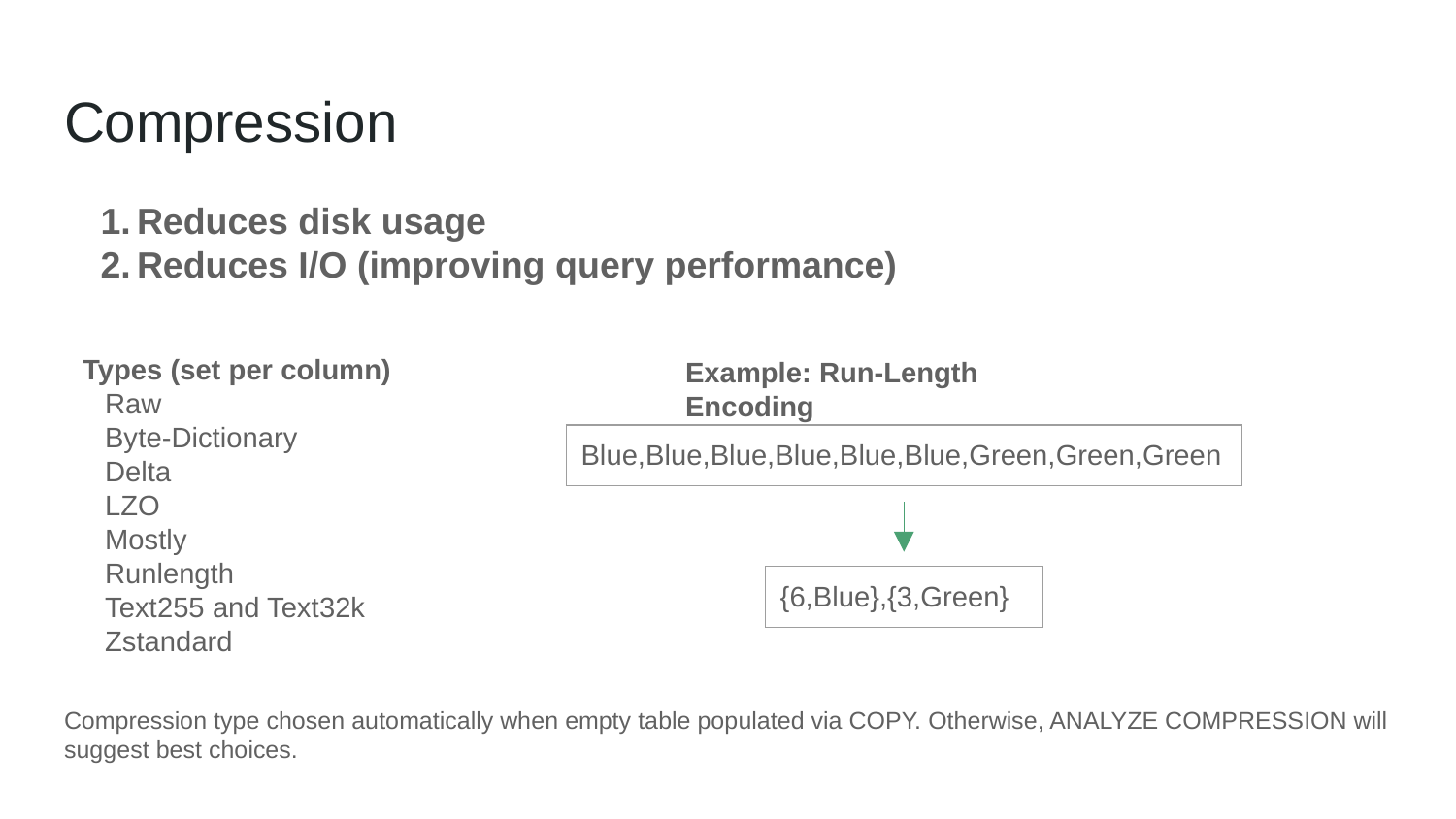

# Compression
Reduces disk usage
Reduces I/O (improving query performance)
Types (set per column)
Raw
Byte-Dictionary
Delta
LZO
Mostly
Runlength
Text255 and Text32k
Zstandard
Example: Run-Length Encoding
| Blue,Blue,Blue,Blue,Blue,Blue,Green,Green,Green |
| --- |
| {6,Blue},{3,Green} |
| --- |
Compression type chosen automatically when empty table populated via COPY. Otherwise, ANALYZE COMPRESSION will suggest best choices.